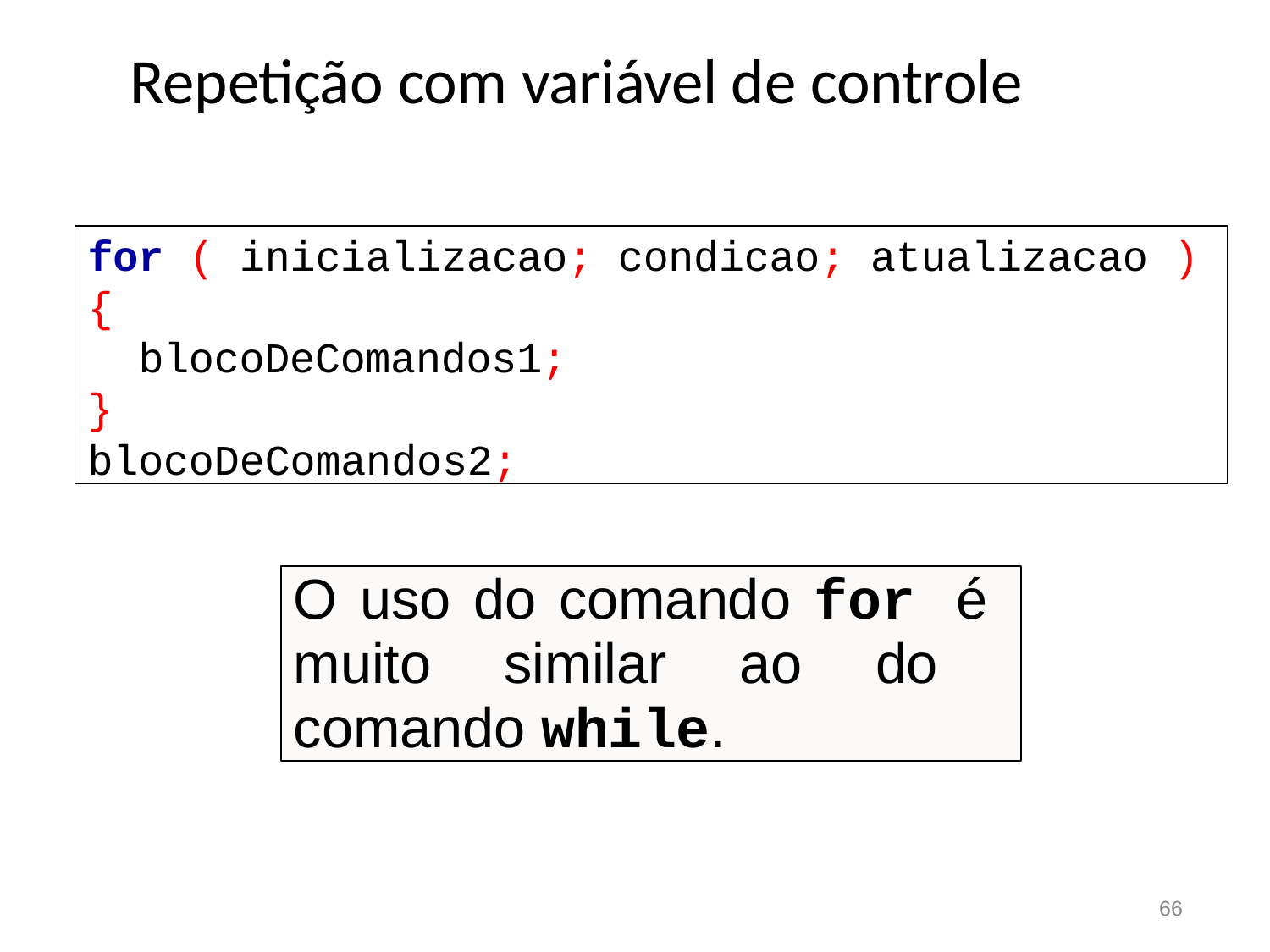

# Repetição com variável de controle
for ( inicializacao; condicao; atualizacao )
{
blocoDeComandos1;
}
blocoDeComandos2;
O uso do comando for é  muito similar ao do  comando while.
66